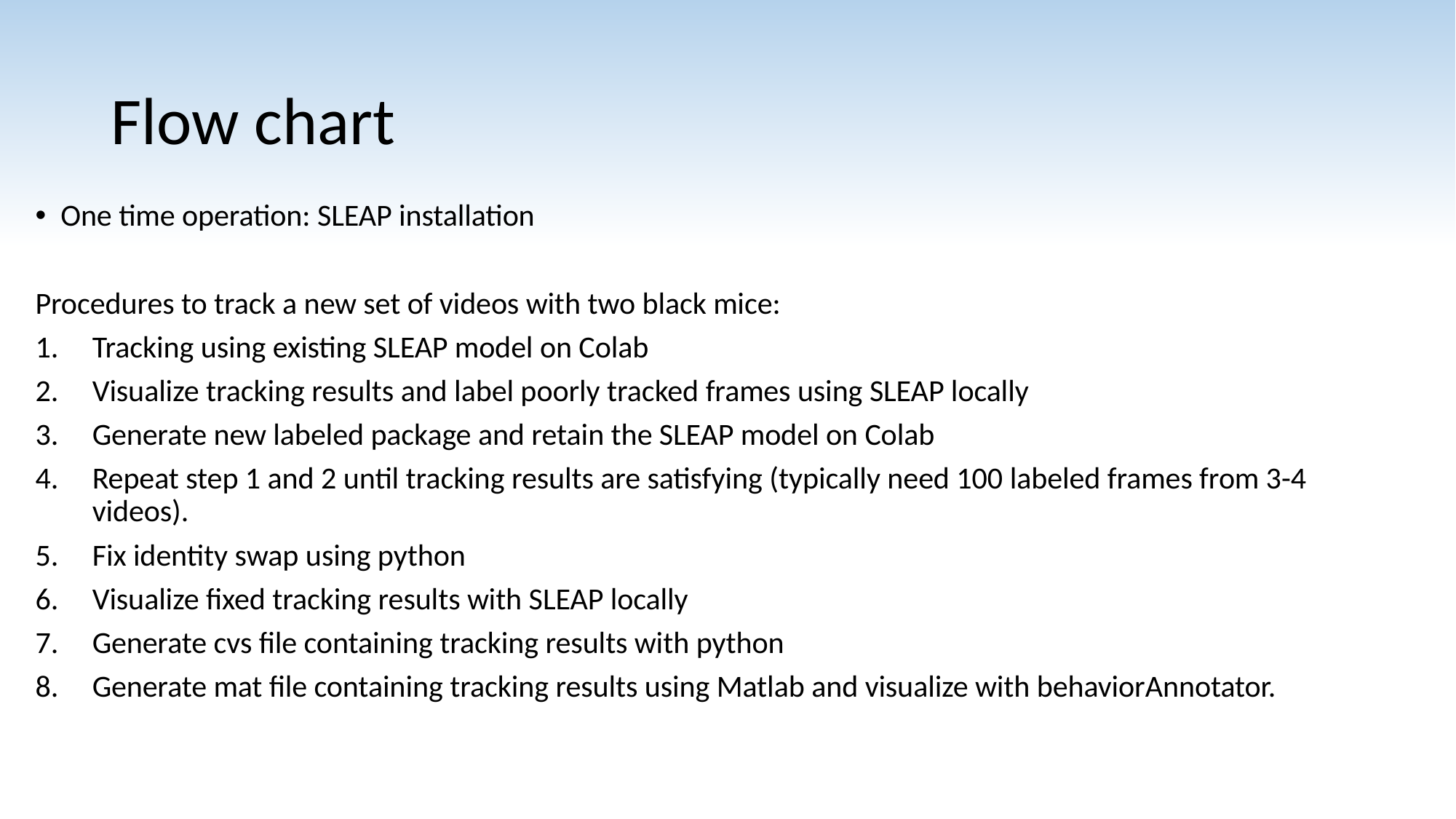

# Flow chart
One time operation: SLEAP installation

Procedures to track a new set of videos with two black mice:
Tracking using existing SLEAP model on Colab
Visualize tracking results and label poorly tracked frames using SLEAP locally
Generate new labeled package and retain the SLEAP model on Colab
Repeat step 1 and 2 until tracking results are satisfying (typically need 100 labeled frames from 3-4 videos).
Fix identity swap using python
Visualize fixed tracking results with SLEAP locally
Generate cvs file containing tracking results with python
Generate mat file containing tracking results using Matlab and visualize with behaviorAnnotator.